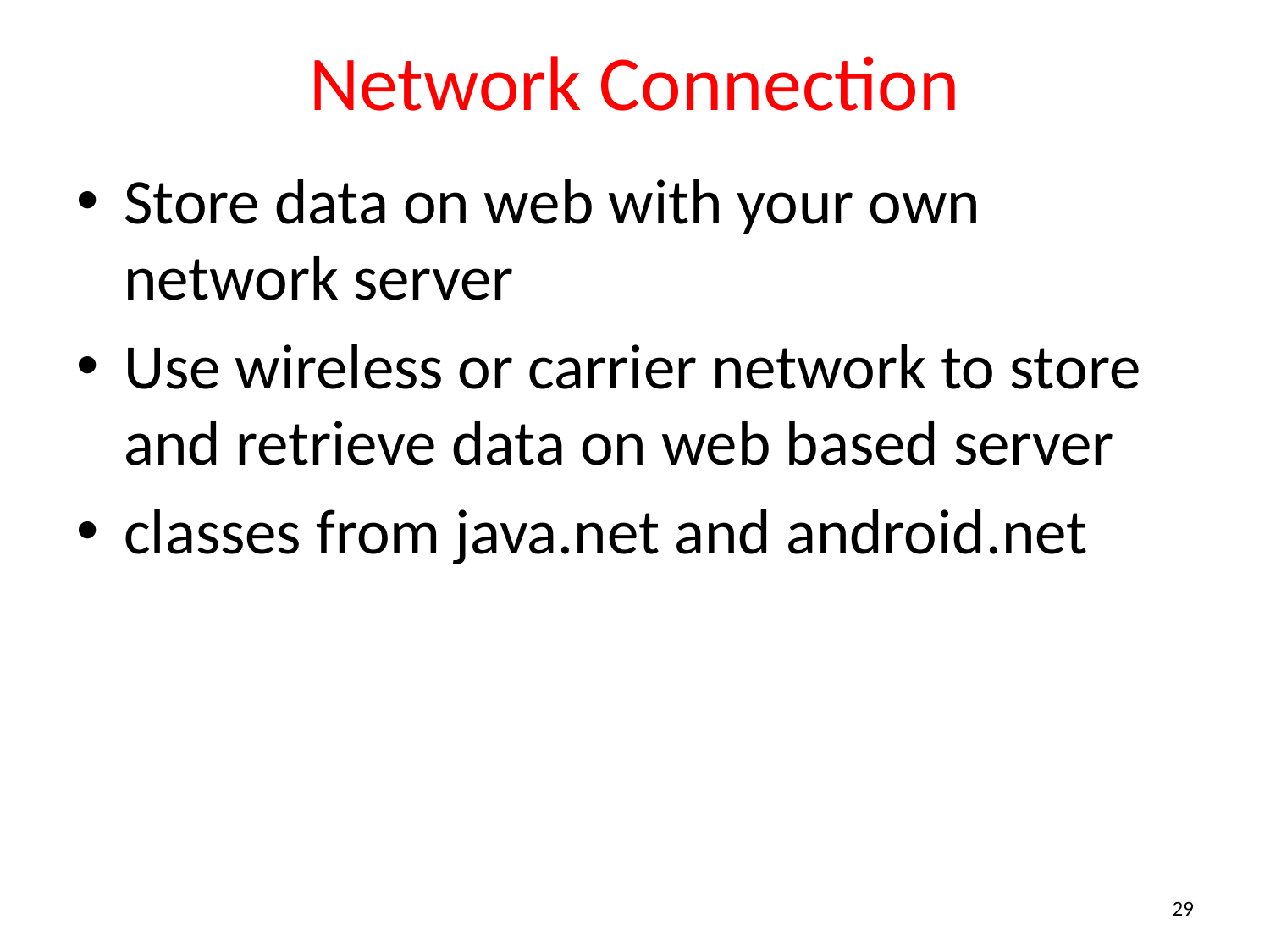

# Network Connection
Store data on web with your own network server
Use wireless or carrier network to store and retrieve data on web based server
classes from java.net and android.net
29